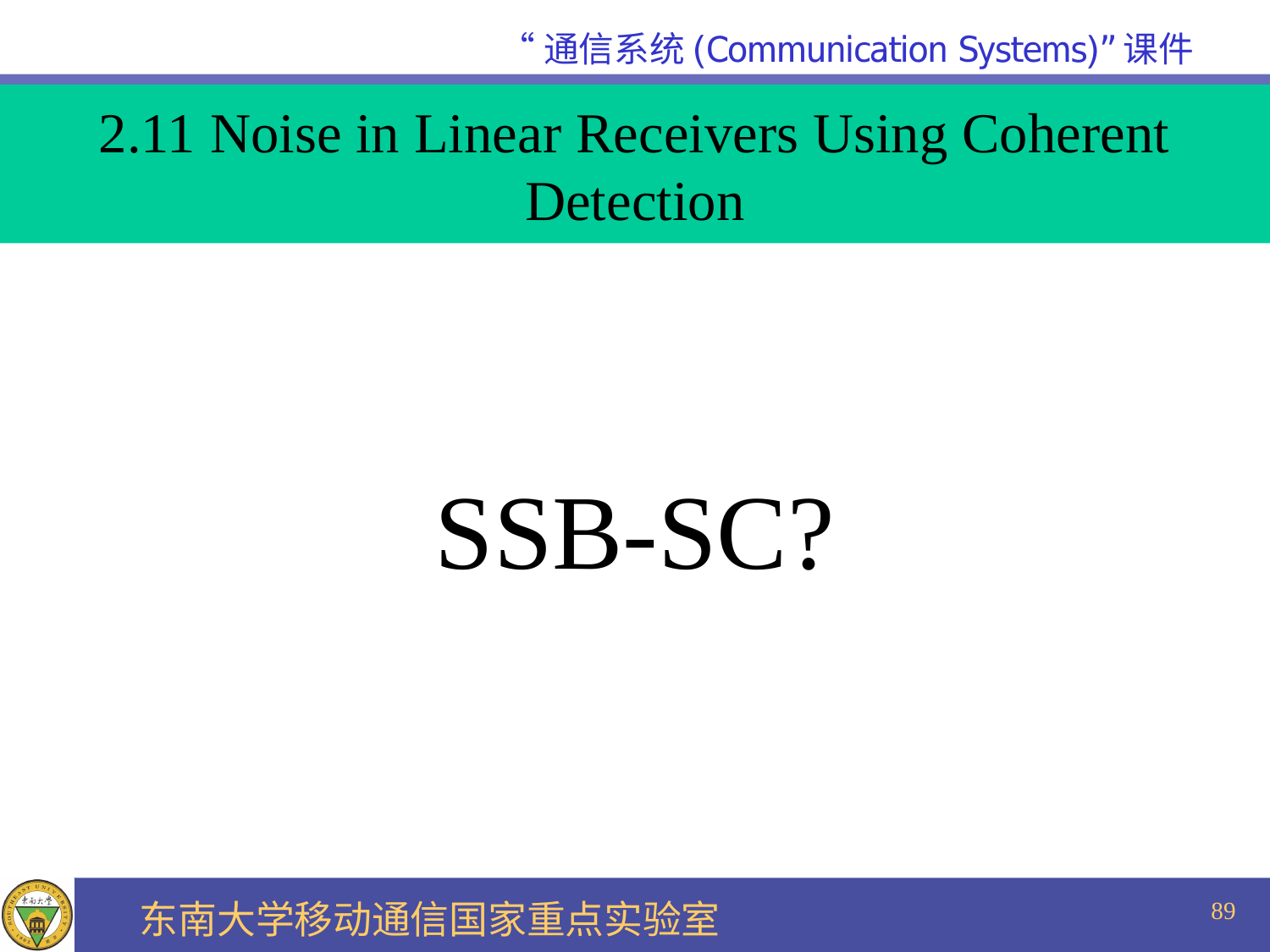

2.11 Noise in Linear Receivers Using Coherent Detection

SSB-SC?
89